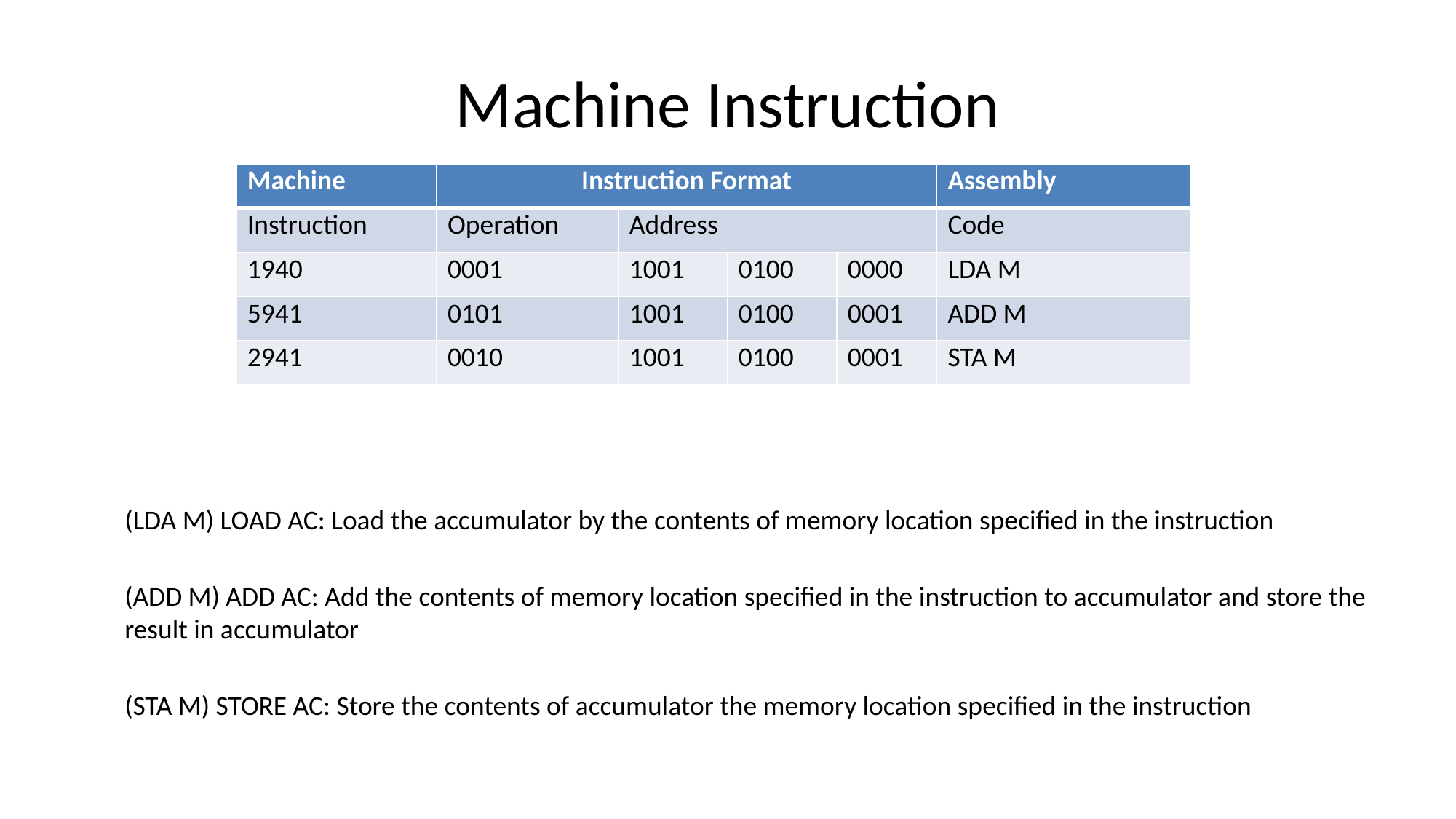

# Machine Instruction
| Machine | Instruction Format |  |  |  | Assembly |
| --- | --- | --- | --- | --- | --- |
| Instruction | Operation | Address |  |  | Code |
| 1940 | 0001 | 1001 | 0100 | 0000 | LDA M |
| 5941 | 0101 | 1001 | 0100 | 0001 | ADD M |
| 2941 | 0010 | 1001 | 0100 | 0001 | STA M |

	(LDA M) LOAD AC: Load the accumulator by the contents of memory location specified in the instruction

	(ADD M) ADD AC: Add the contents of memory location specified in the instruction to accumulator and store the result in accumulator

	(STA M) STORE AC: Store the contents of accumulator the memory location specified in the instruction